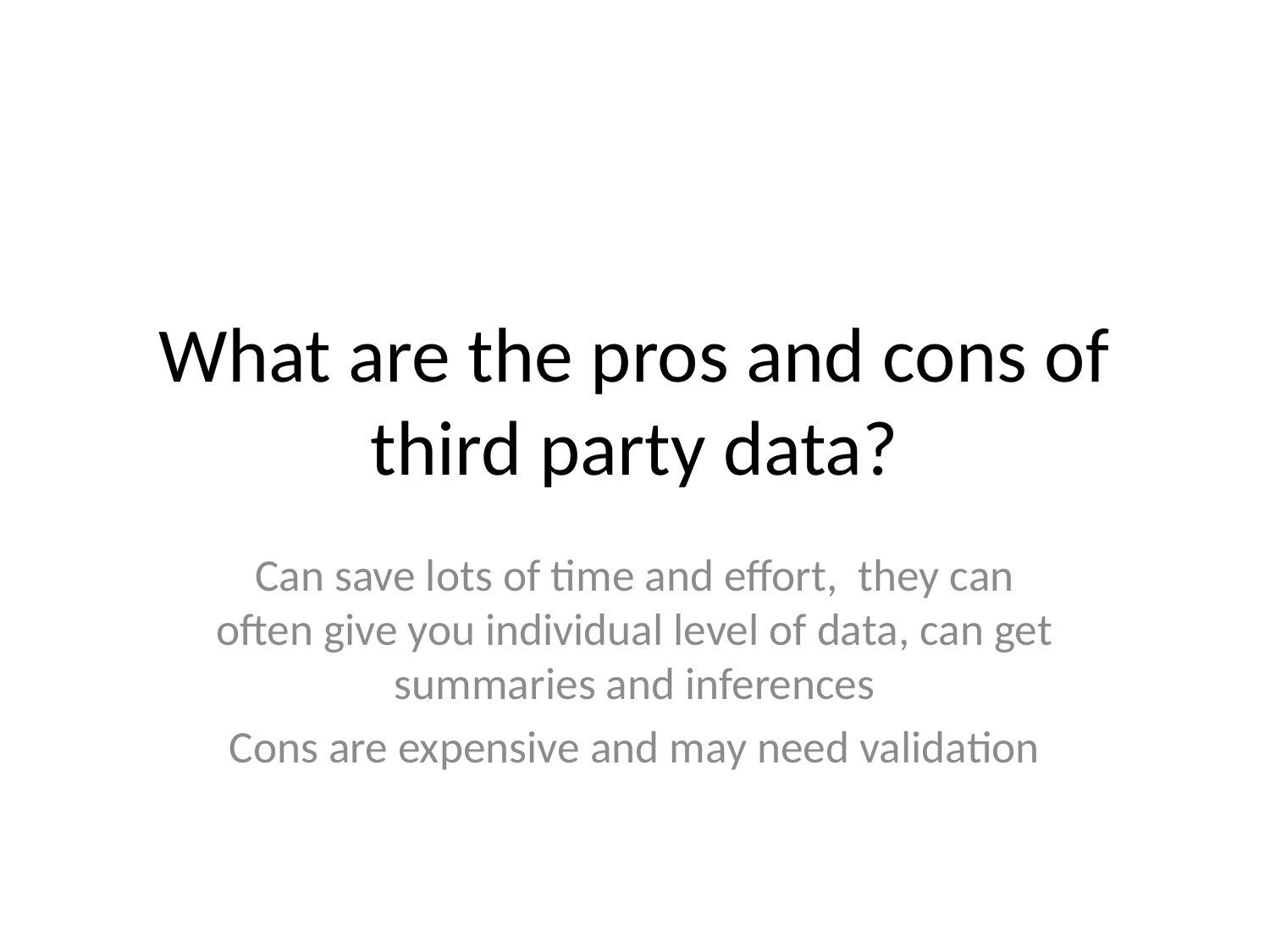

# What are the pros and cons of third party data?
Can save lots of time and effort,  they can often give you individual level of data, can get summaries and inferences
Cons are expensive and may need validation